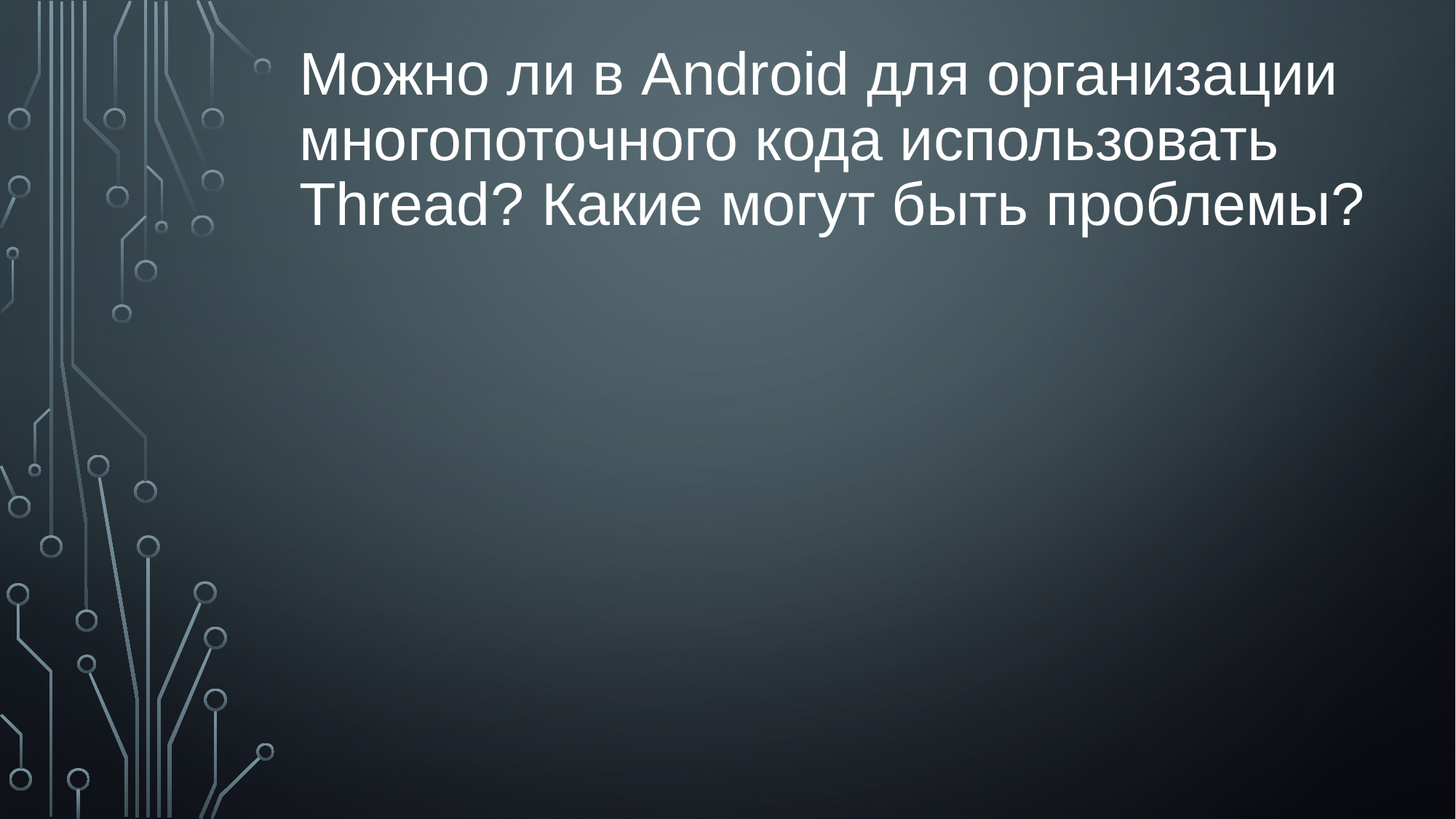

# Можно ли в Android для организации многопоточного кода использовать Thread? Какие могут быть проблемы?